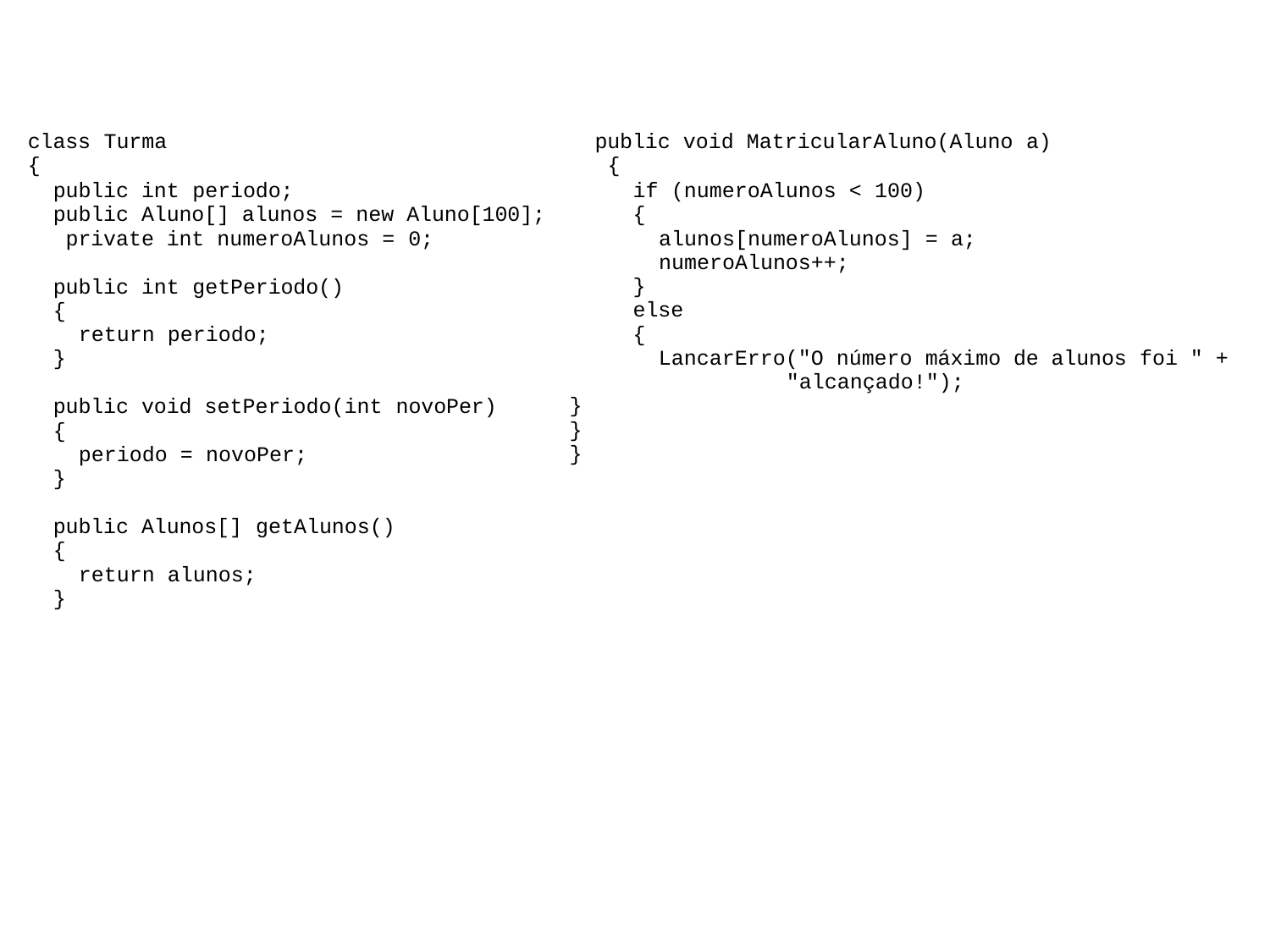

# Orientação a objetos
| class Turma { public int periodo; public Aluno[] alunos = new Aluno[100]; private int numeroAlunos = 0; public int getPeriodo() { return periodo; } public void setPeriodo(int novoPer) { periodo = novoPer; } public Alunos[] getAlunos() { return alunos; } | public void MatricularAluno(Aluno a) { if (numeroAlunos < 100) { alunos[numeroAlunos] = a; numeroAlunos++; } else { LancarErro("O número máximo de alunos foi " + "alcançado!"); } } } |
| --- | --- |